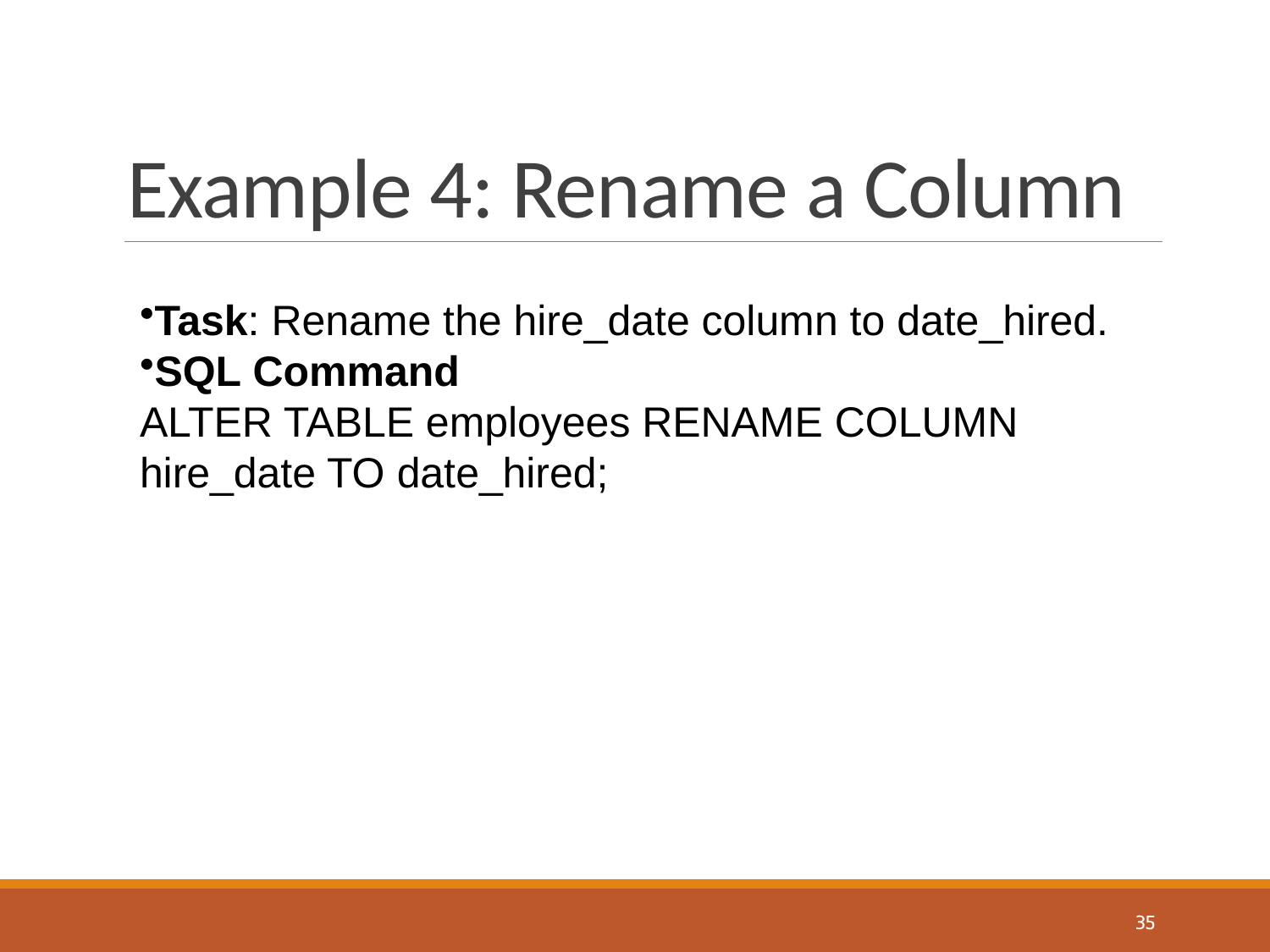

# Example 4: Rename a Column
Task: Rename the hire_date column to date_hired.
SQL Command
ALTER TABLE employees RENAME COLUMN hire_date TO date_hired;

35